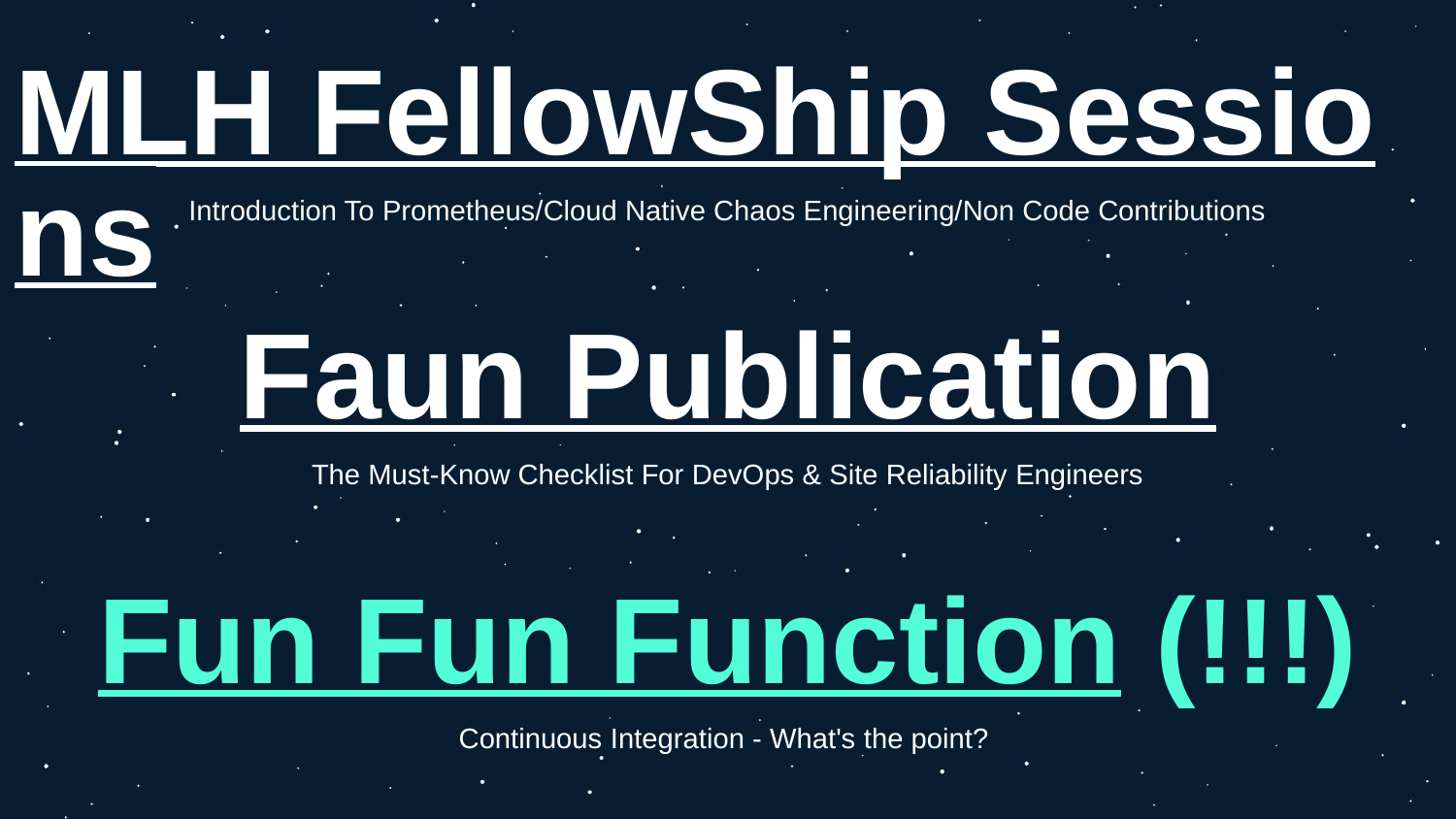

# MLH FellowShip Sessions
Introduction To Prometheus/Cloud Native Chaos Engineering/Non Code Contributions
Faun Publication
The Must-Know Checklist For DevOps & Site Reliability Engineers
Fun Fun Function (!!!)
Continuous Integration - What's the point?